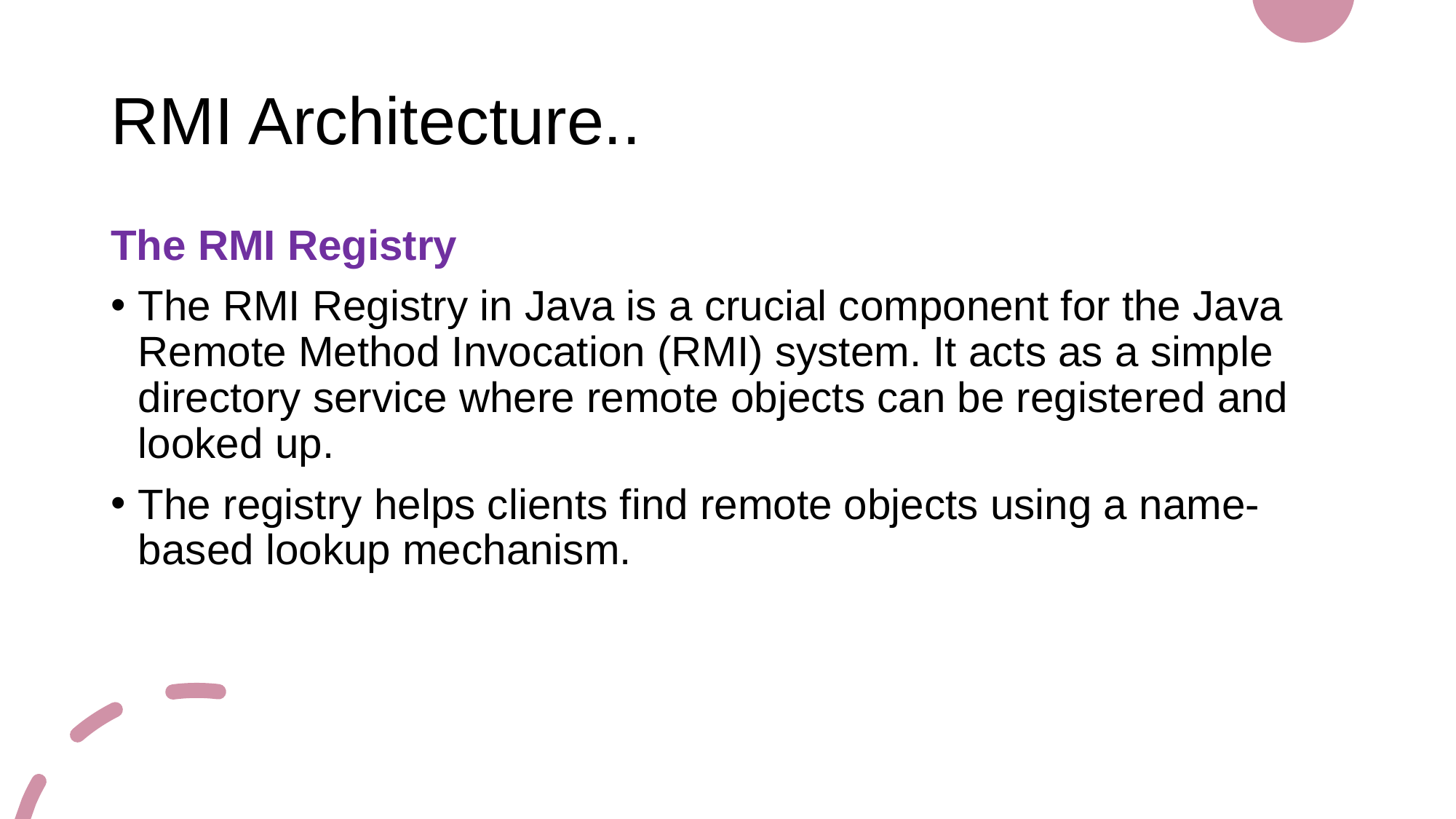

# RMI Architecture..
The RMI Registry
The RMI Registry in Java is a crucial component for the Java Remote Method Invocation (RMI) system. It acts as a simple directory service where remote objects can be registered and looked up.
The registry helps clients find remote objects using a name-based lookup mechanism.